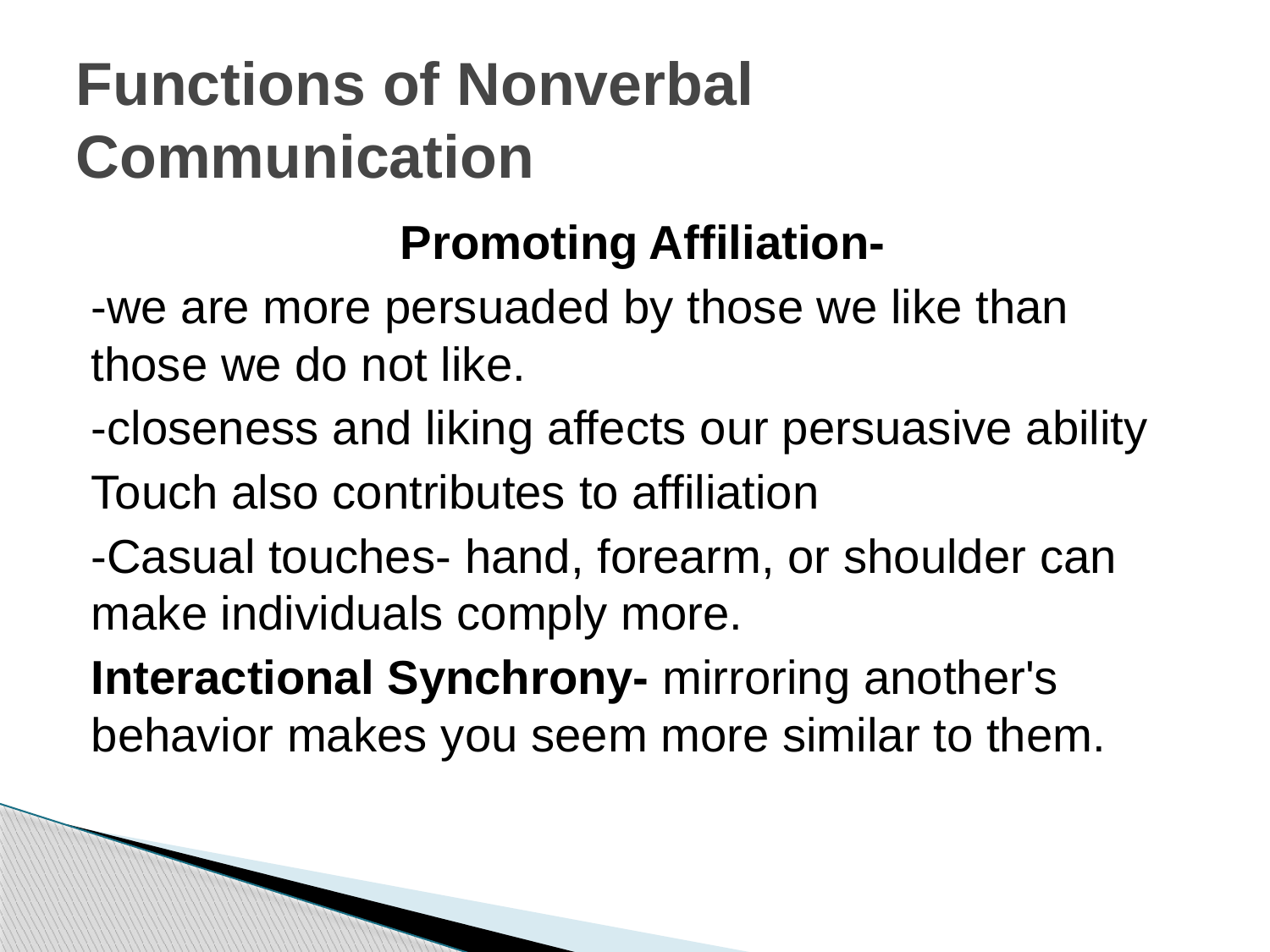

# Functions of Nonverbal Communication
Promoting Affiliation-
-we are more persuaded by those we like than those we do not like.
-closeness and liking affects our persuasive ability
Touch also contributes to affiliation
-Casual touches- hand, forearm, or shoulder can make individuals comply more.
Interactional Synchrony- mirroring another's behavior makes you seem more similar to them.